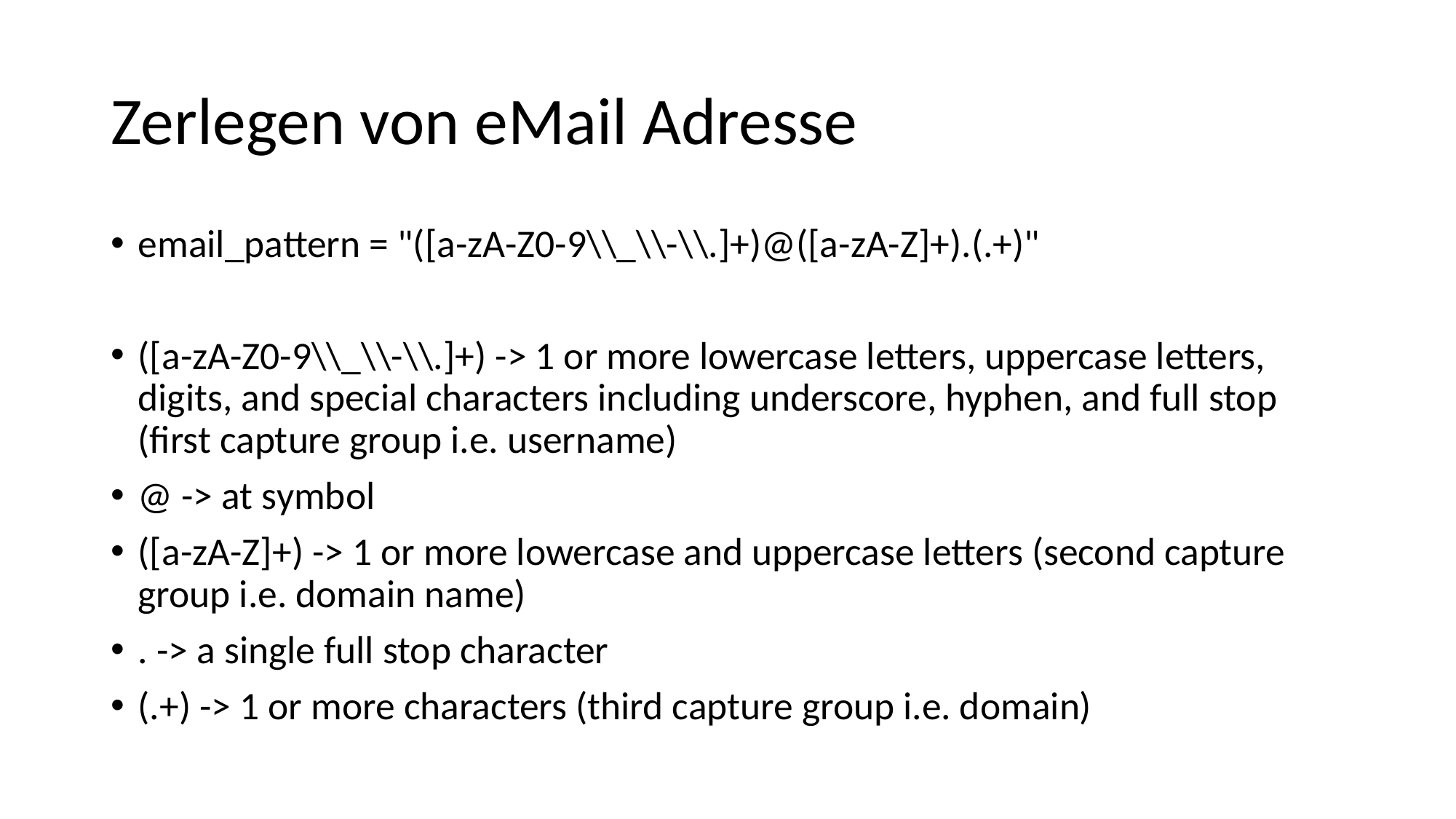

# Zerlegen von eMail Adresse
email_pattern = "([a-zA-Z0-9\\_\\-\\.]+)@([a-zA-Z]+).(.+)"

([a-zA-Z0-9\\_\\-\\.]+) -> 1 or more lowercase letters, uppercase letters, 	digits, and special characters including underscore, hyphen, and full stop 	(first capture group i.e. username)
@ -> at symbol
([a-zA-Z]+) -> 1 or more lowercase and uppercase letters (second capture 	group i.e. domain name)
. -> a single full stop character
(.+) -> 1 or more characters (third capture group i.e. domain)